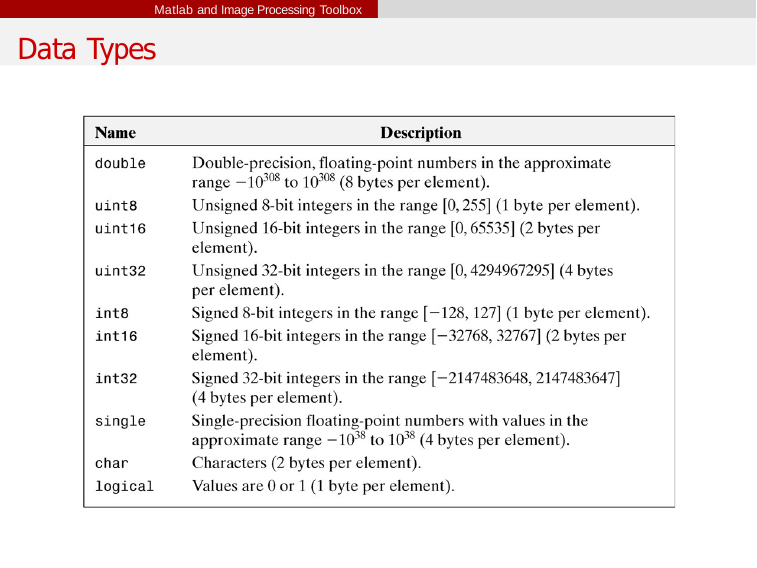

Matlab and Image Processing Toolbox

Data Types